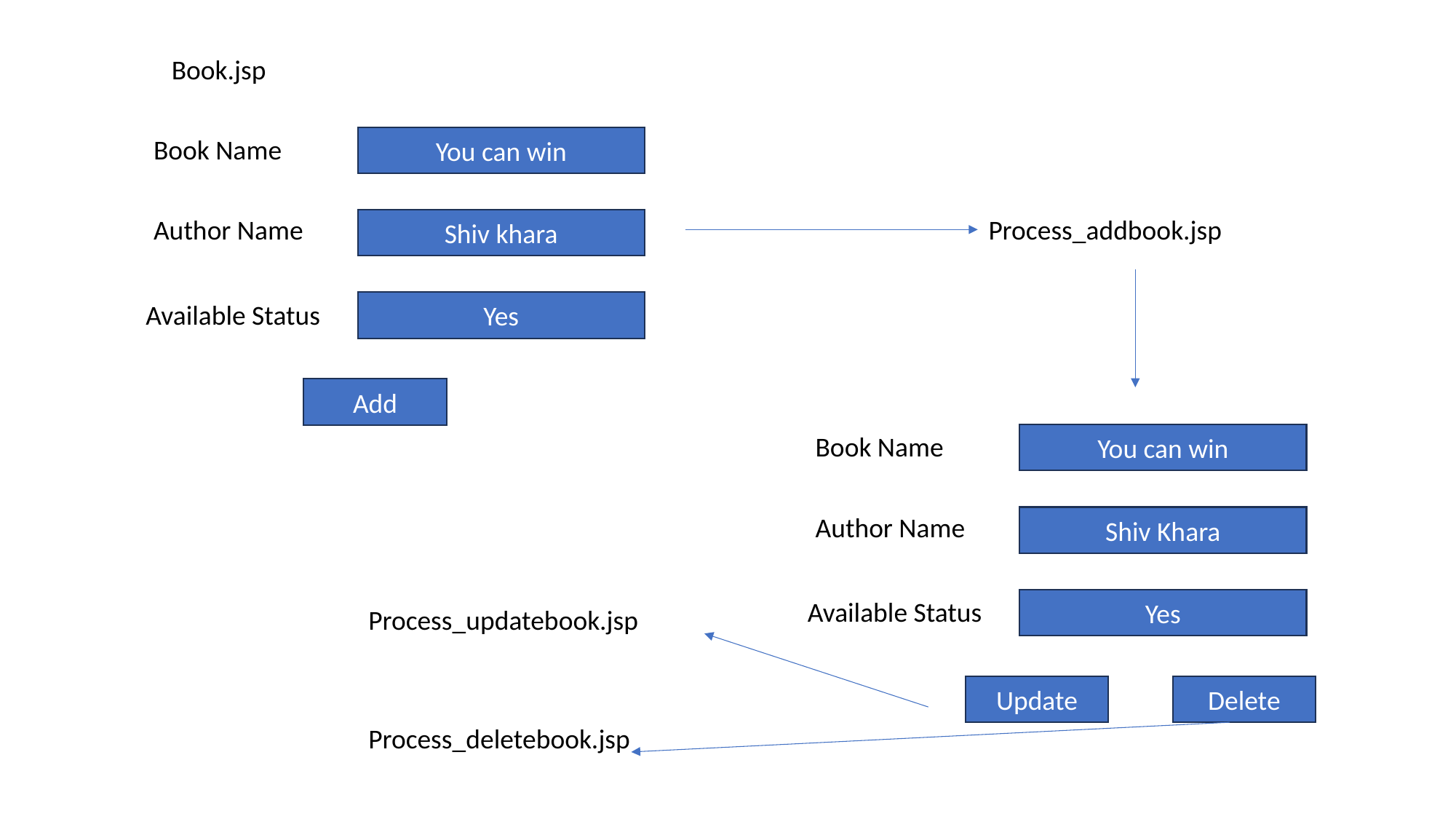

Book.jsp
Book Name
You can win
Author Name
Process_addbook.jsp
Shiv khara
Available Status
Yes
Add
Book Name
You can win
Author Name
Shiv Khara
Available Status
Yes
Process_updatebook.jsp
Update
Delete
Process_deletebook.jsp